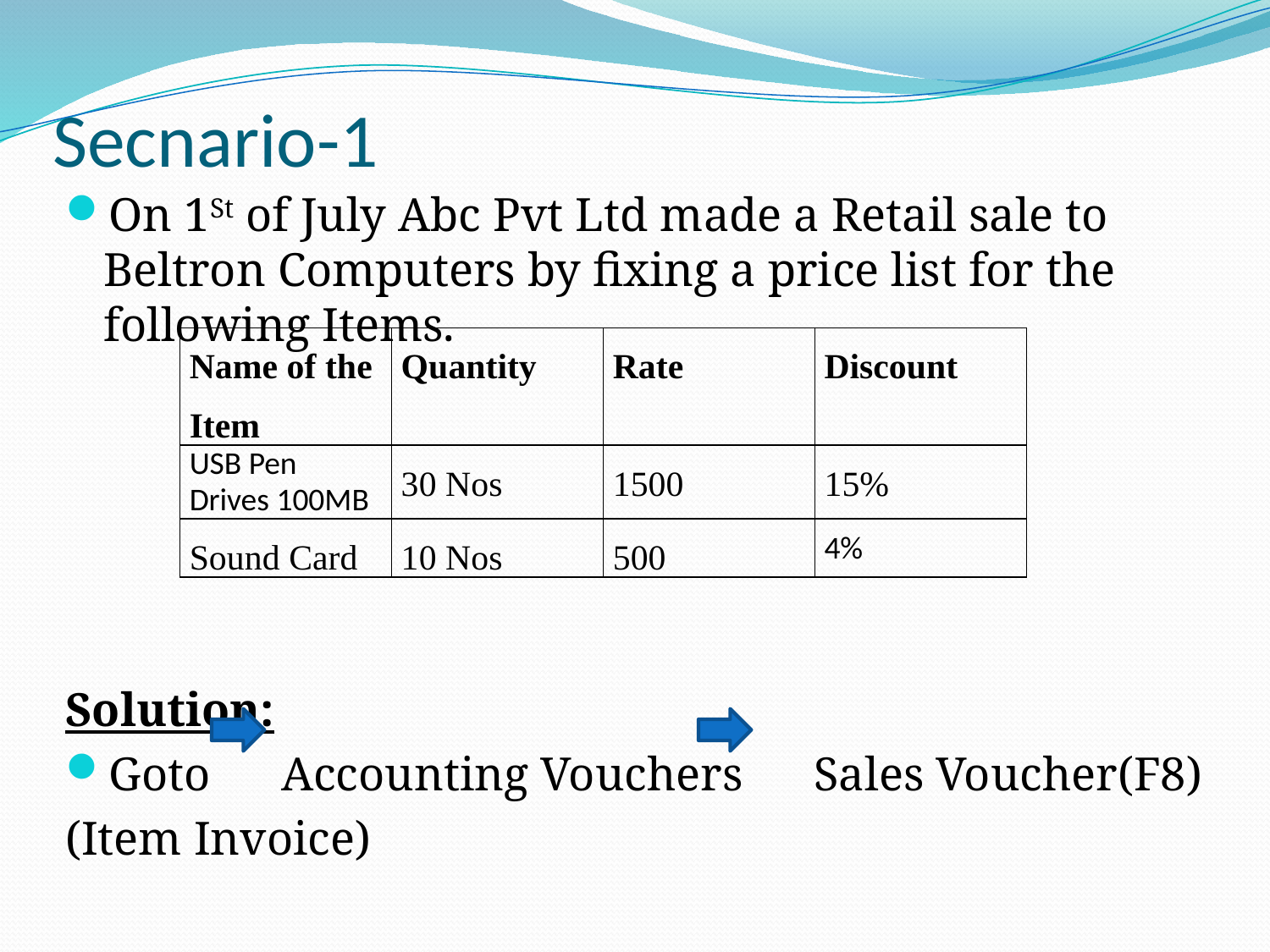

# Secnario-1
On 1St of July Abc Pvt Ltd made a Retail sale to Beltron Computers by fixing a price list for the following Items.

Solution:
Goto      Accounting Vouchers      Sales Voucher(F8)
(Item Invoice)
| Name of the Item | Quantity | Rate | Discount |
| --- | --- | --- | --- |
| USB Pen Drives 100MB | 30 Nos | 1500 | 15% |
| Sound Card | 10 Nos | 500 | 4% |